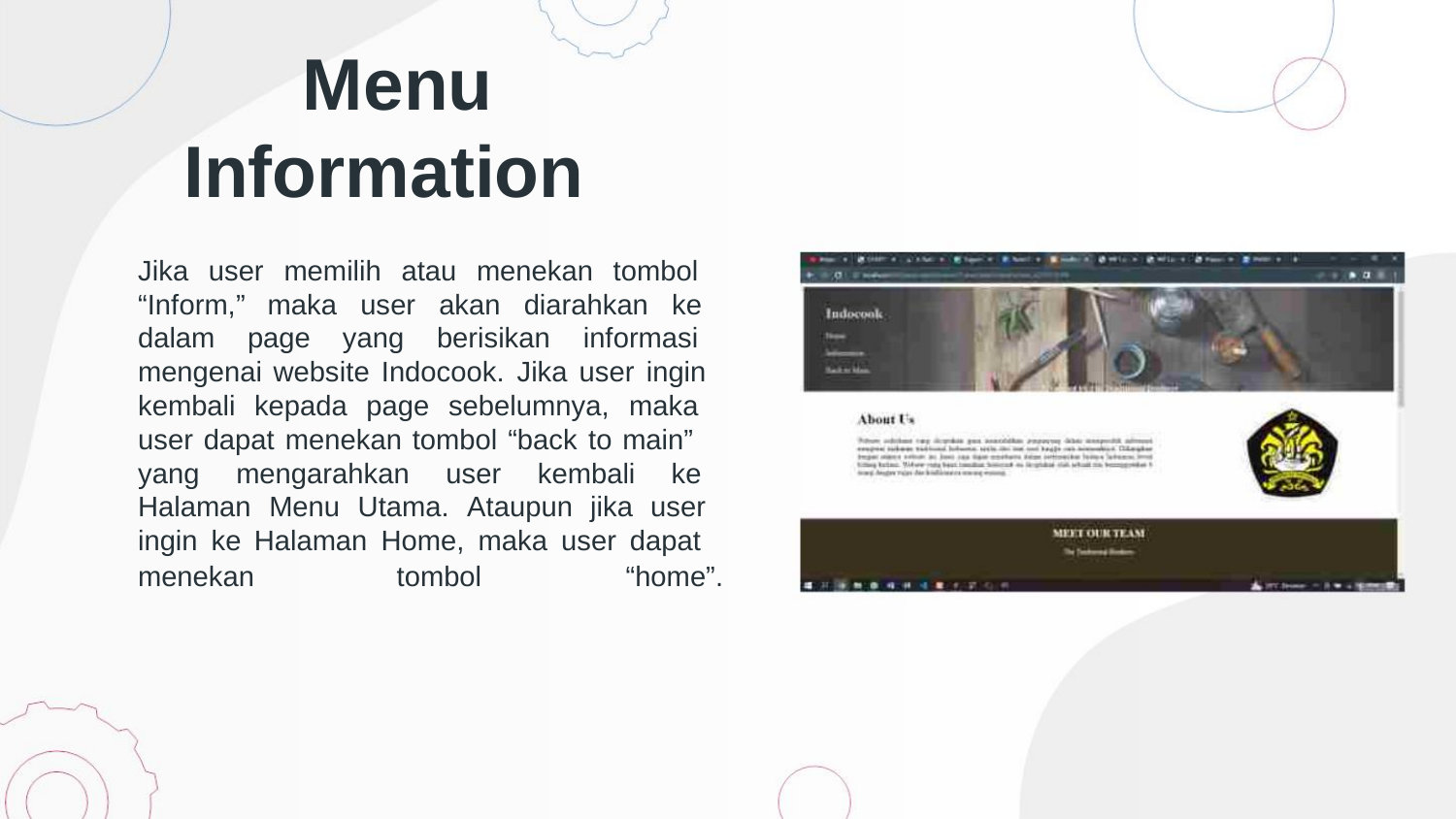

Menu
Information
Jika user memilih atau menekan tombol
“Inform,” maka user akan diarahkan ke
dalam page yang berisikan informasi
mengenai website Indocook. Jika user ingin
kembali kepada page sebelumnya, maka
user dapat menekan tombol “back to main”
yang mengarahkan user kembali ke
Halaman Menu Utama. Ataupun jika user
ingin ke Halaman Home, maka user dapat
menekan
tombol
“home”.